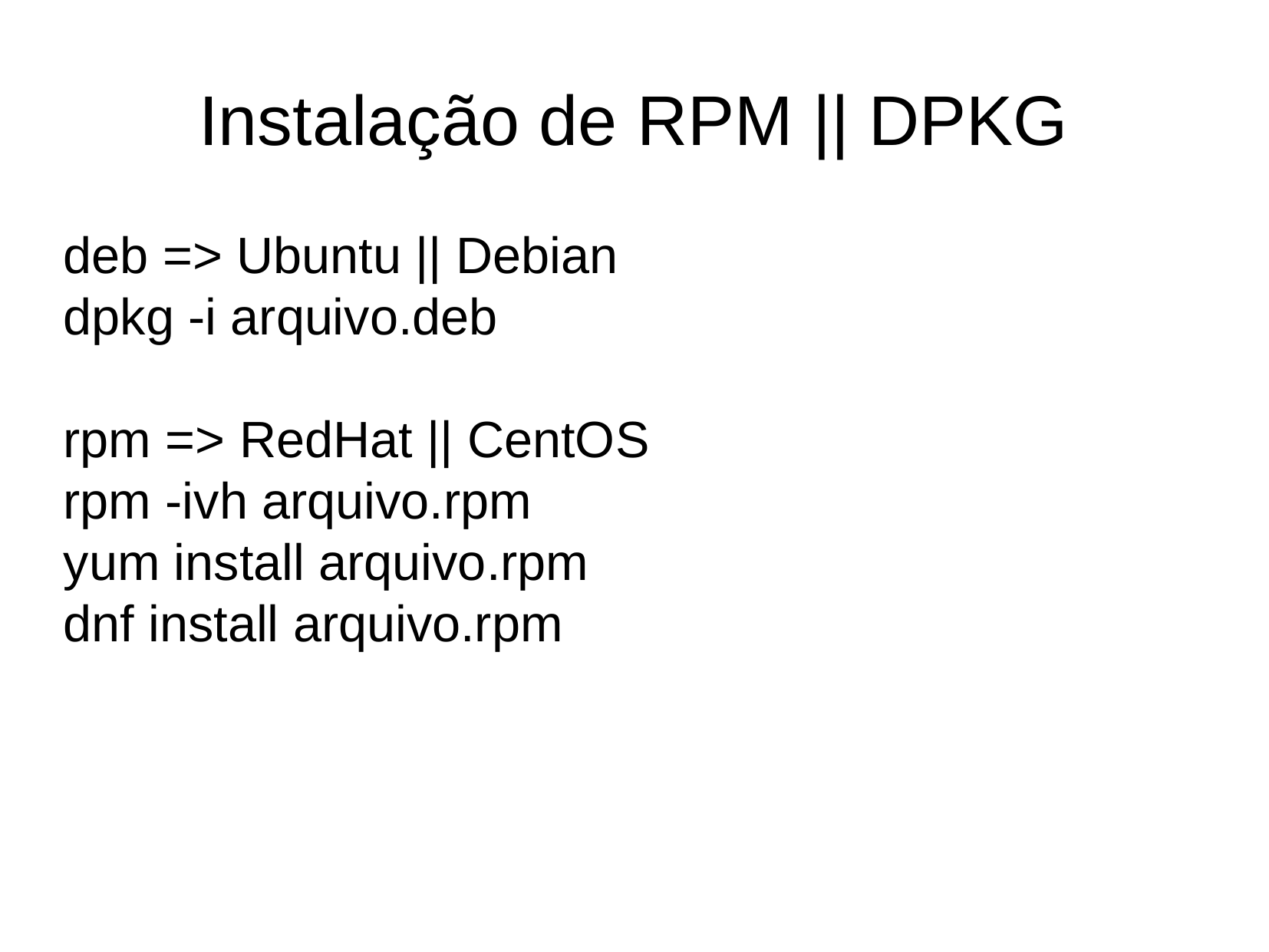

Instalação de RPM || DPKG
deb => Ubuntu || Debian
dpkg -i arquivo.deb

rpm => RedHat || CentOS
rpm -ivh arquivo.rpm
yum install arquivo.rpm
dnf install arquivo.rpm